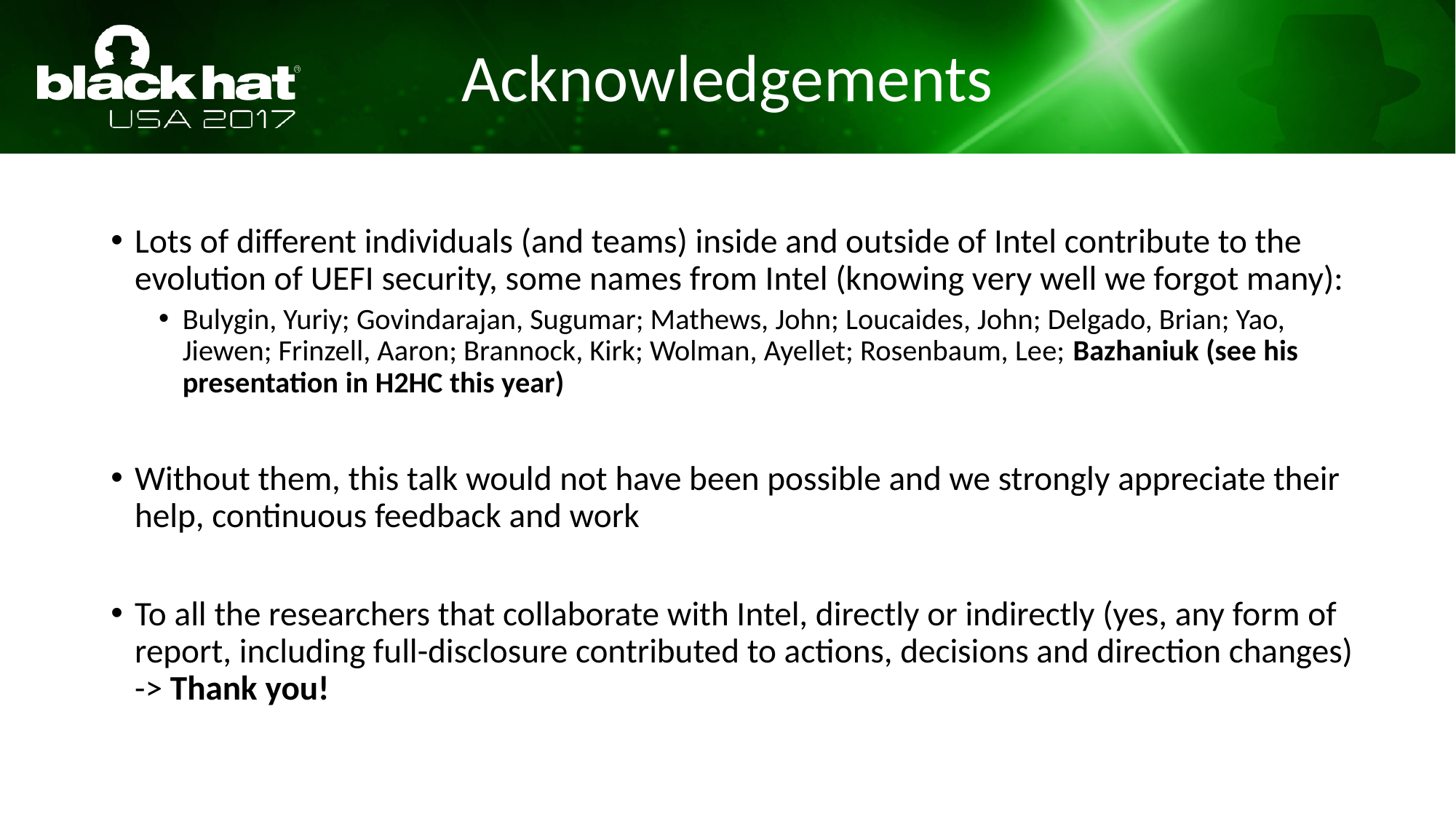

Acknowledgements
Lots of different individuals (and teams) inside and outside of Intel contribute to the evolution of UEFI security, some names from Intel (knowing very well we forgot many):
Bulygin, Yuriy; Govindarajan, Sugumar; Mathews, John; Loucaides, John; Delgado, Brian; Yao, Jiewen; Frinzell, Aaron; Brannock, Kirk; Wolman, Ayellet; Rosenbaum, Lee; Bazhaniuk (see his presentation in H2HC this year)

Without them, this talk would not have been possible and we strongly appreciate their help, continuous feedback and work

To all the researchers that collaborate with Intel, directly or indirectly (yes, any form of report, including full-disclosure contributed to actions, decisions and direction changes) -> Thank you!